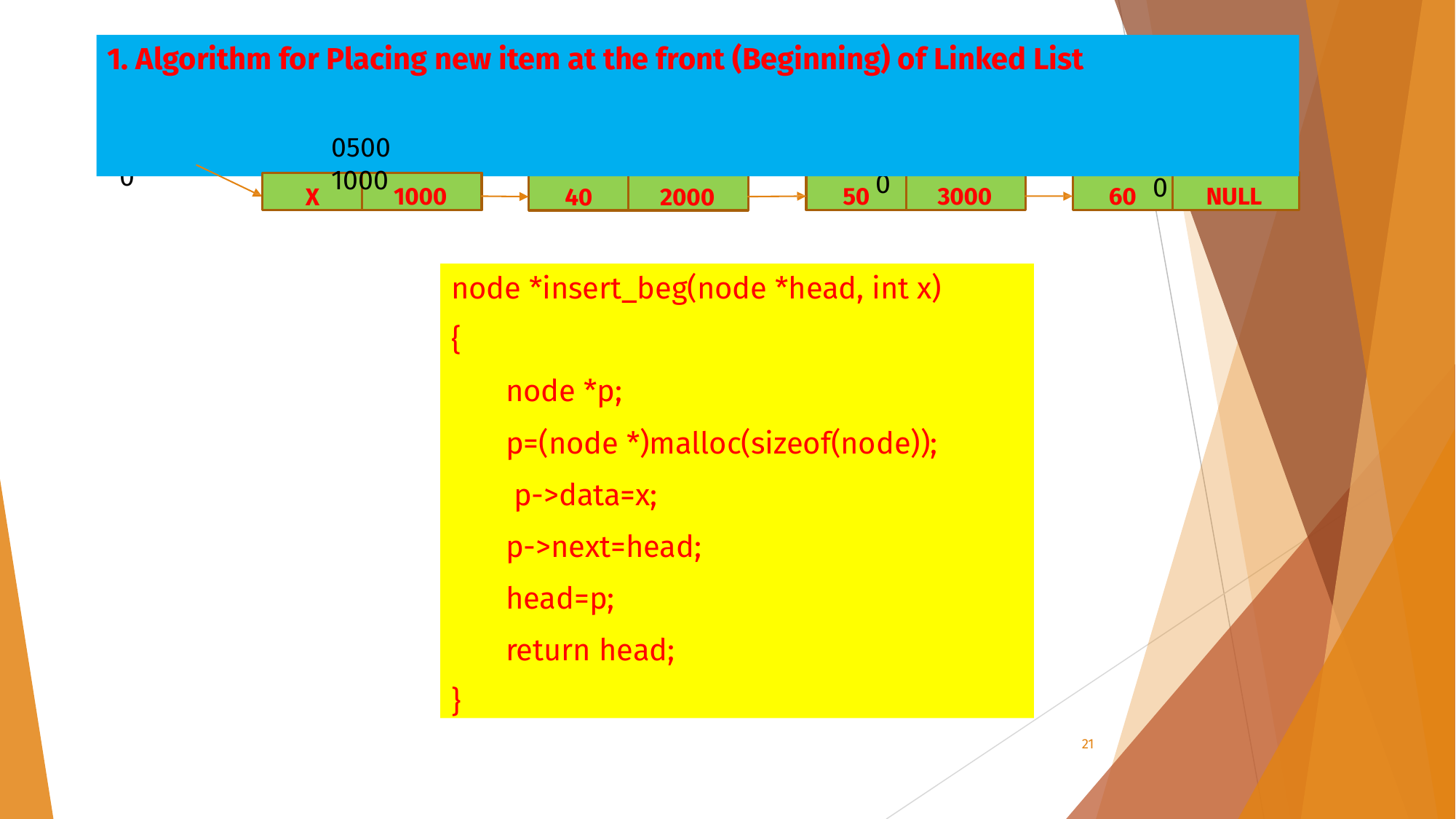

# 1. Algorithm for Placing new item at the front (Beginning) of Linked List
HEAD=0500
0500	1000
2000
3000

50
3000
60
NULL
X
1000
40
2000

node *insert_beg(node *head, int x)
{
node *p;
p=(node *)malloc(sizeof(node));  p->data=x;
p->next=head;
head=p;  return head;
}
21